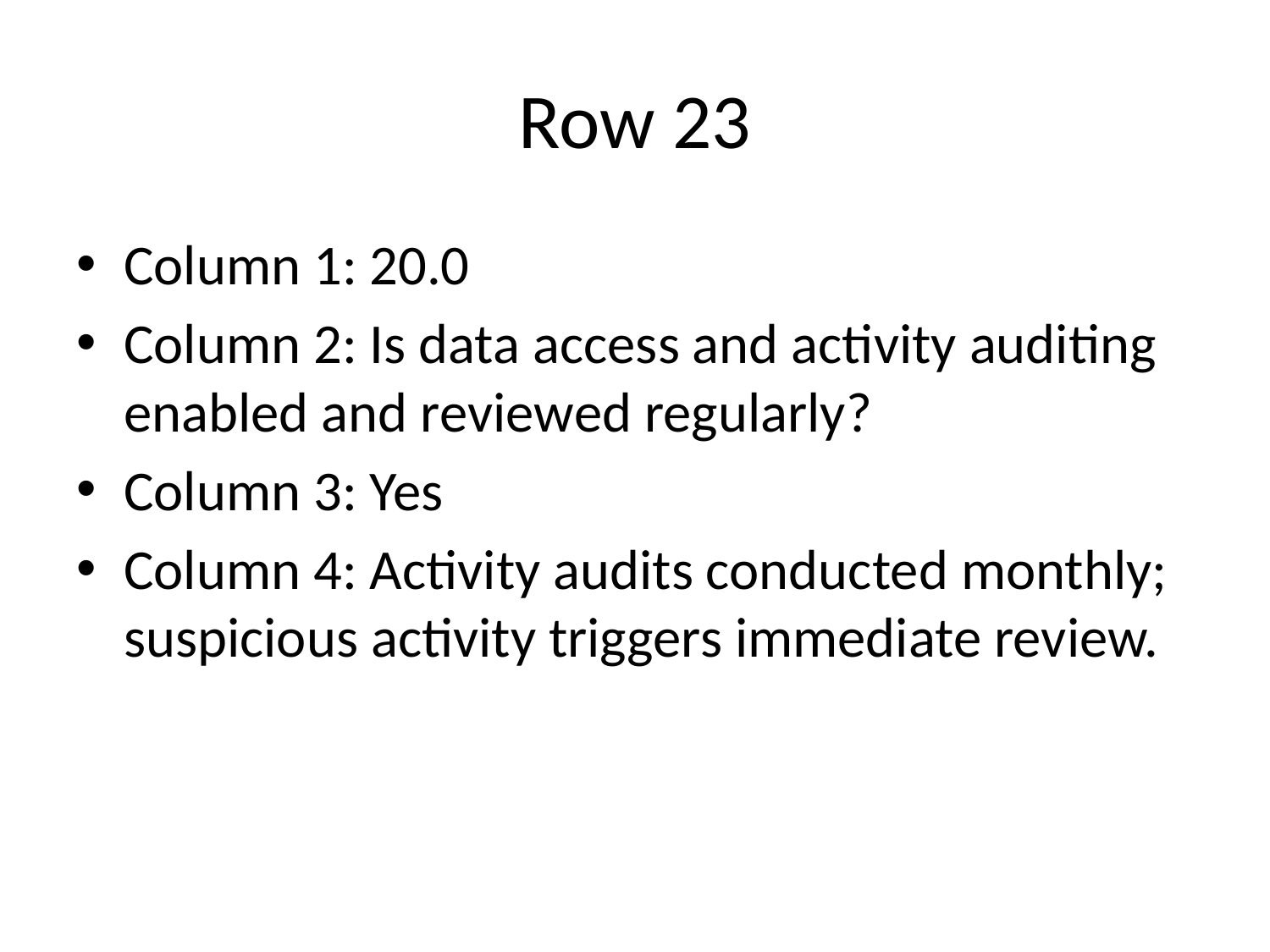

# Row 23
Column 1: 20.0
Column 2: Is data access and activity auditing enabled and reviewed regularly?
Column 3: Yes
Column 4: Activity audits conducted monthly; suspicious activity triggers immediate review.